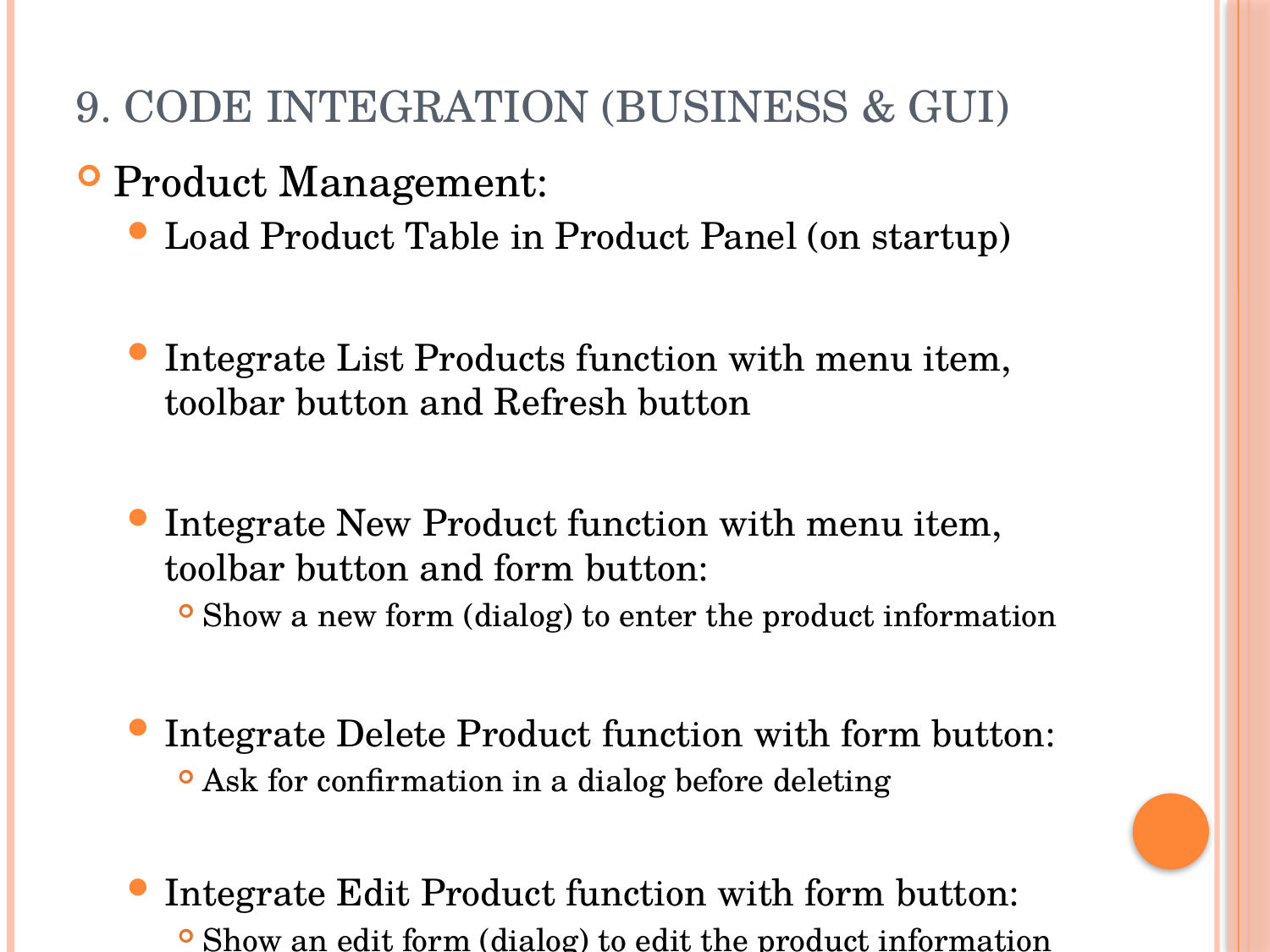

# 9. Code Integration (BUSINESS & GUI)
Product Management:
Load Product Table in Product Panel (on startup)

Integrate List Products function with menu item, toolbar button and Refresh button

Integrate New Product function with menu item, toolbar button and form button:
Show a new form (dialog) to enter the product information

Integrate Delete Product function with form button:
Ask for confirmation in a dialog before deleting

Integrate Edit Product function with form button:
Show an edit form (dialog) to edit the product information